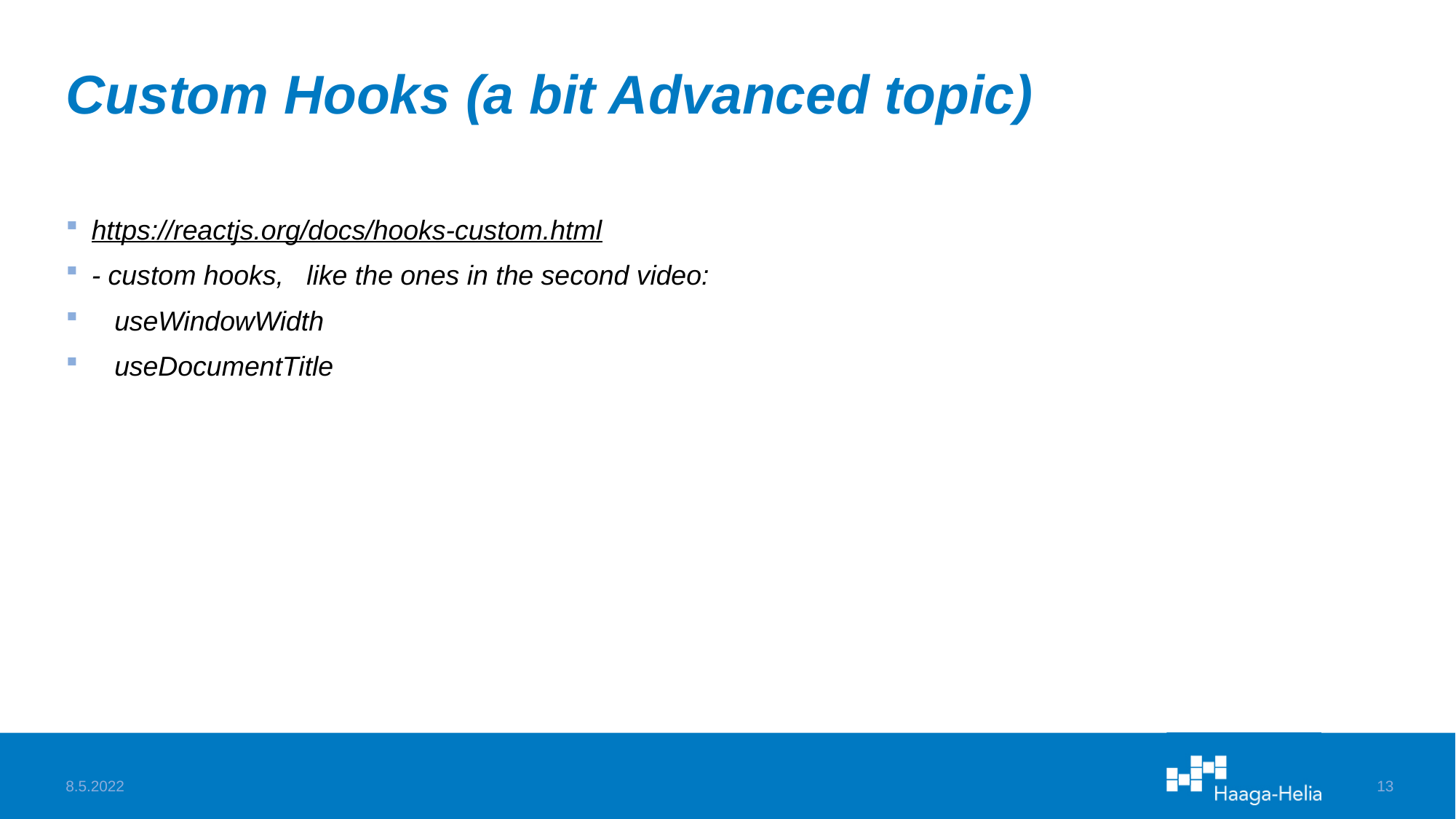

# Custom Hooks (a bit Advanced topic)
https://reactjs.org/docs/hooks-custom.html
- custom hooks,   like the ones in the second video:
   useWindowWidth
   useDocumentTitle

8.5.2022

13